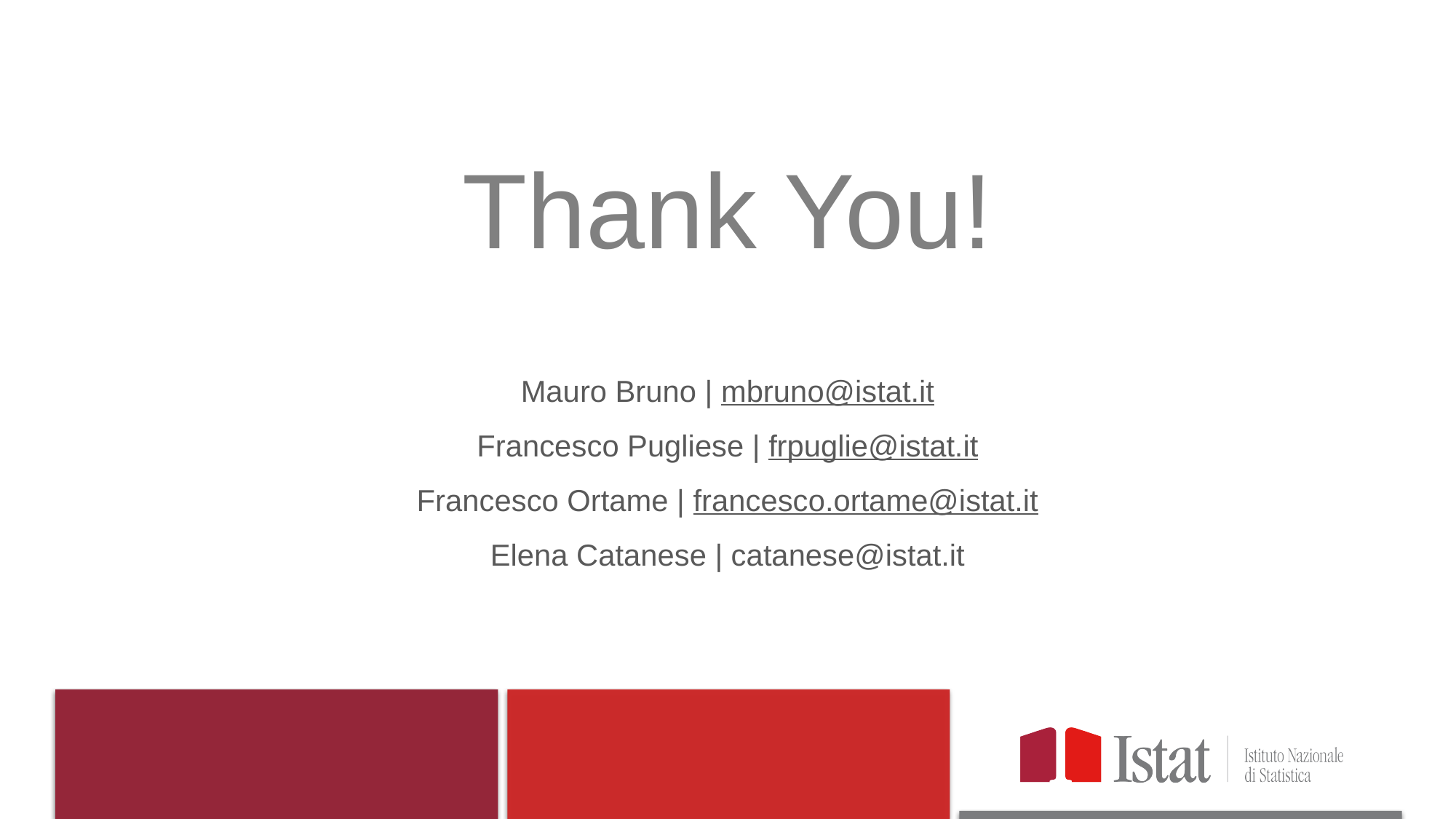

# Thank You!
Mauro Bruno | mbruno@istat.it
Francesco Pugliese | frpuglie@istat.it
Francesco Ortame | francesco.ortame@istat.it
Elena Catanese | catanese@istat.it